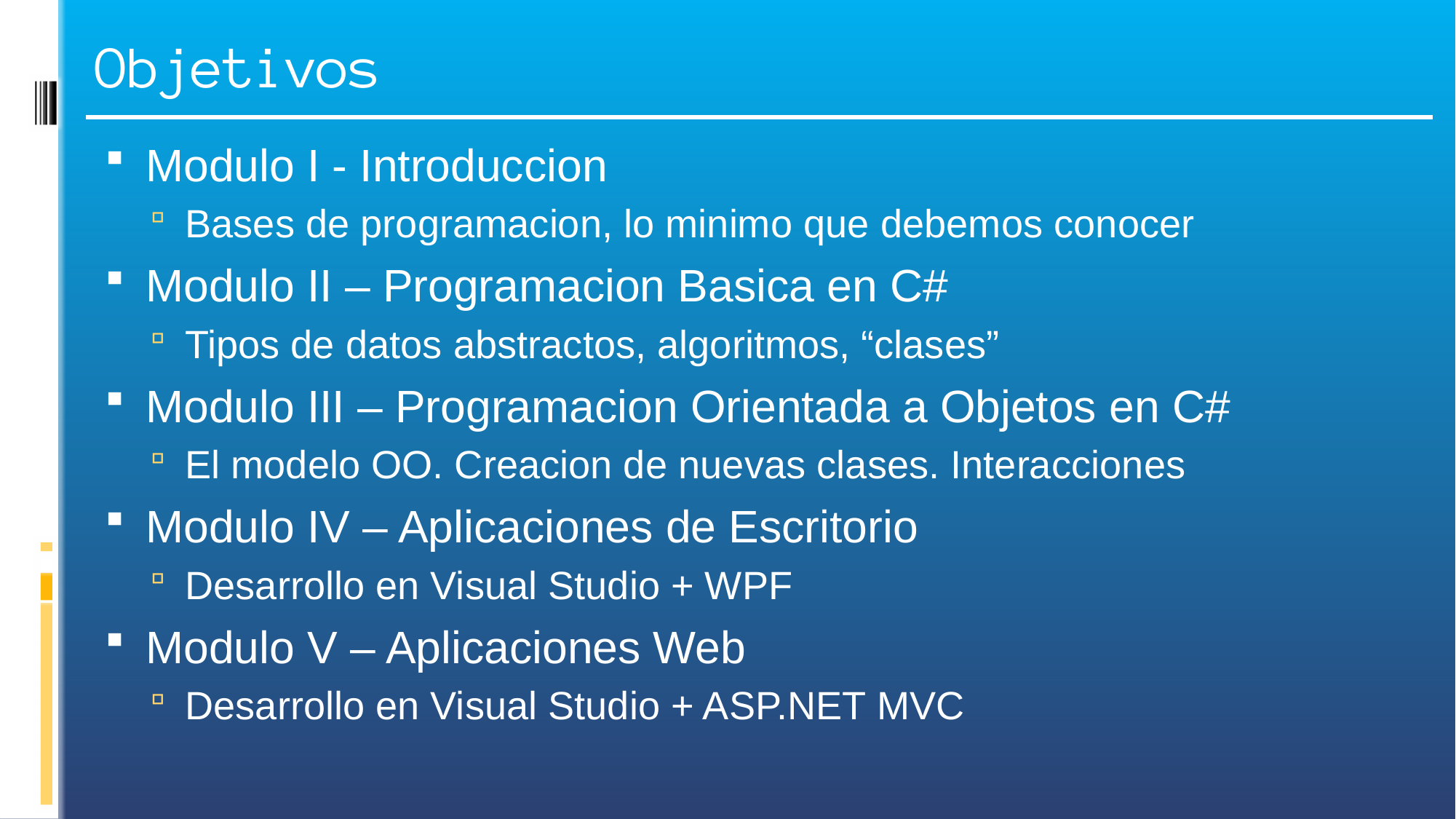

# Objetivos
Modulo I - Introduccion
Bases de programacion, lo minimo que debemos conocer
Modulo II – Programacion Basica en C#
Tipos de datos abstractos, algoritmos, “clases”
Modulo III – Programacion Orientada a Objetos en C#
El modelo OO. Creacion de nuevas clases. Interacciones
Modulo IV – Aplicaciones de Escritorio
Desarrollo en Visual Studio + WPF
Modulo V – Aplicaciones Web
Desarrollo en Visual Studio + ASP.NET MVC